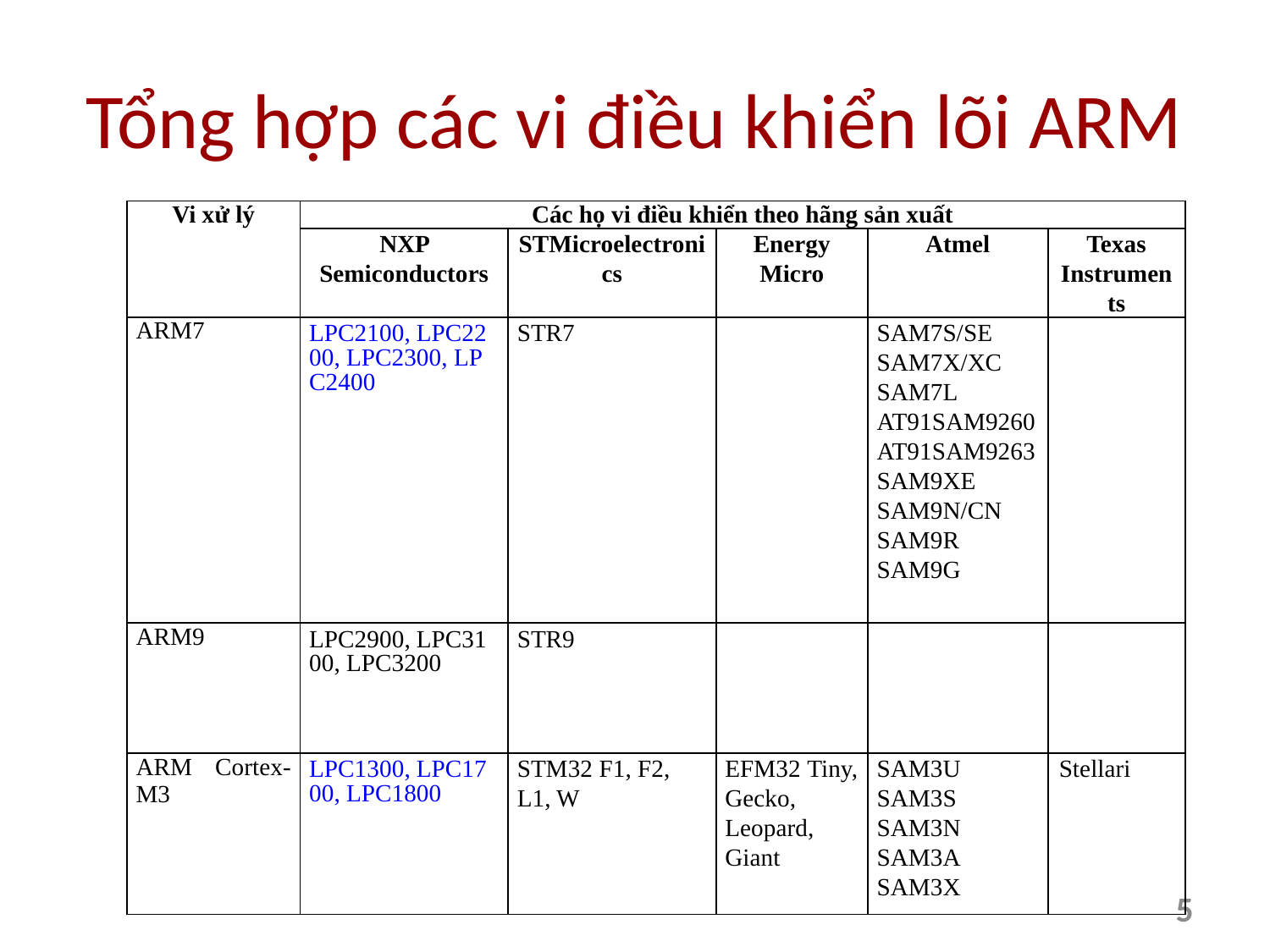

# Tổng hợp các vi điều khiển lõi ARM
| Vi xử lý | Các họ vi điều khiển theo hãng sản xuất |  |  |  |  |
| --- | --- | --- | --- | --- | --- |
|  | NXP Semiconductors | STMicroelectronics | Energy Micro | Atmel | Texas Instruments |
| ARM7 | LPC2100, LPC2200, LPC2300, LPC2400 | STR7 |  | SAM7S/SE SAM7X/XC SAM7L AT91SAM9260 AT91SAM9263 SAM9XE SAM9N/CN SAM9R SAM9G |  |
| ARM9 | LPC2900, LPC3100, LPC3200 | STR9 |  |  |  |
| ARM Cortex-M3 | LPC1300, LPC1700, LPC1800 | STM32 F1, F2, L1, W | EFM32 Tiny, Gecko, Leopard, Giant | SAM3U SAM3S SAM3N SAM3A SAM3X | Stellari |
5